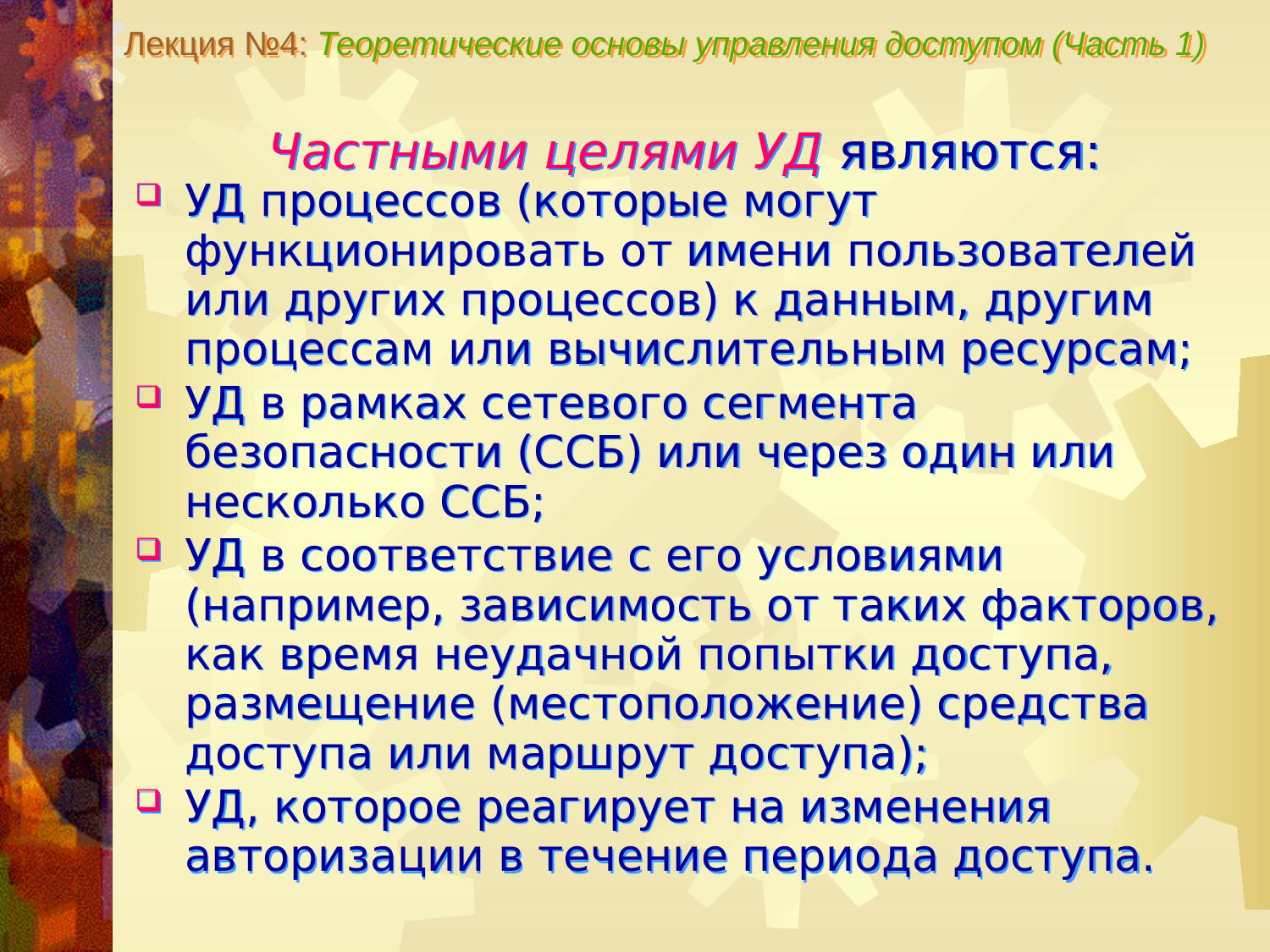

Лекция №4: Теоретические основы управления доступом (Часть 1)
Частными целями УД являются:
УД процессов (которые могут функционировать от имени пользователей или других процессов) к данным, другим процессам или вычислительным ресурсам;
УД в рамках сетевого сегмента безопасности (ССБ) или через один или несколько ССБ;
УД в соответствие с его условиями (например, зависимость от таких факторов, как время неудачной попытки доступа, размещение (местоположение) средства доступа или маршрут доступа);
УД, которое реагирует на изменения авторизации в течение периода доступа.